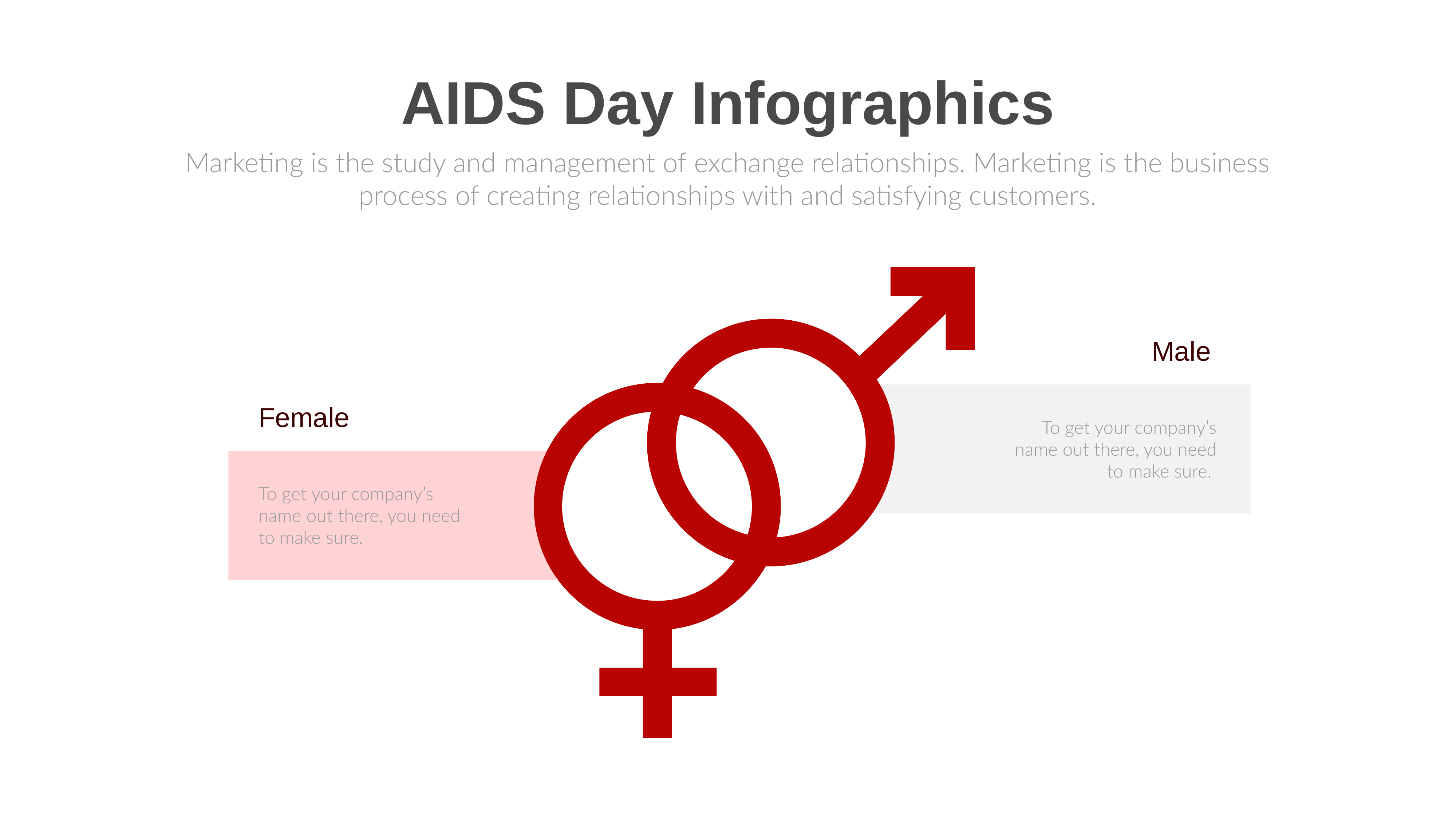

AIDS Day Infographics
Marketing is the study and management of exchange relationships. Marketing is the business process of creating relationships with and satisfying customers.

Male
To get your company’s name out there, you need to make sure.

Female
To get your company’s name out there, you need to make sure.